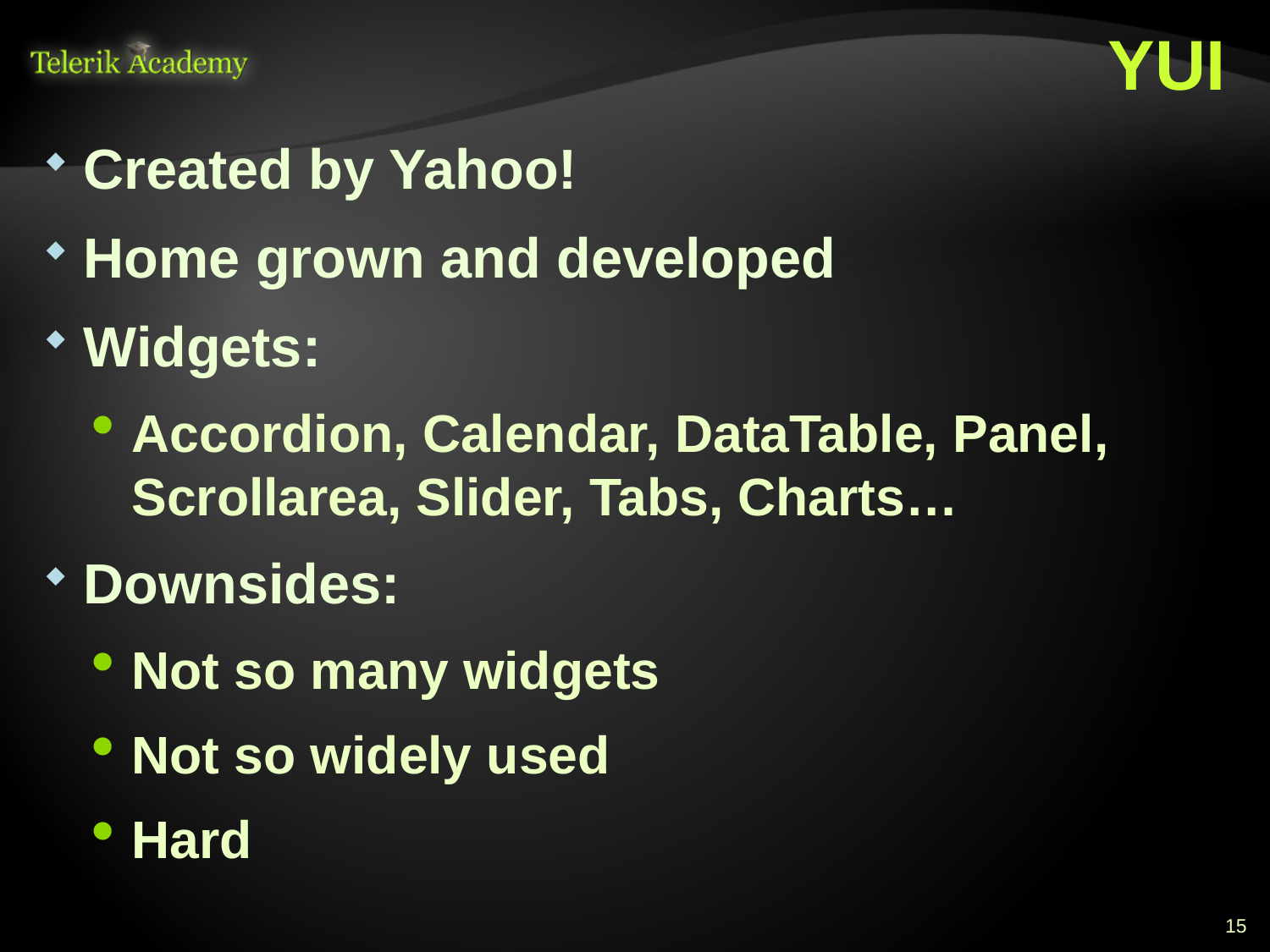

# YUI
Created by Yahoo!
Home grown and developed
Widgets:
Accordion, Calendar, DataTable, Panel, Scrollarea, Slider, Tabs, Charts…
Downsides:
Not so many widgets
Not so widely used
Hard
15